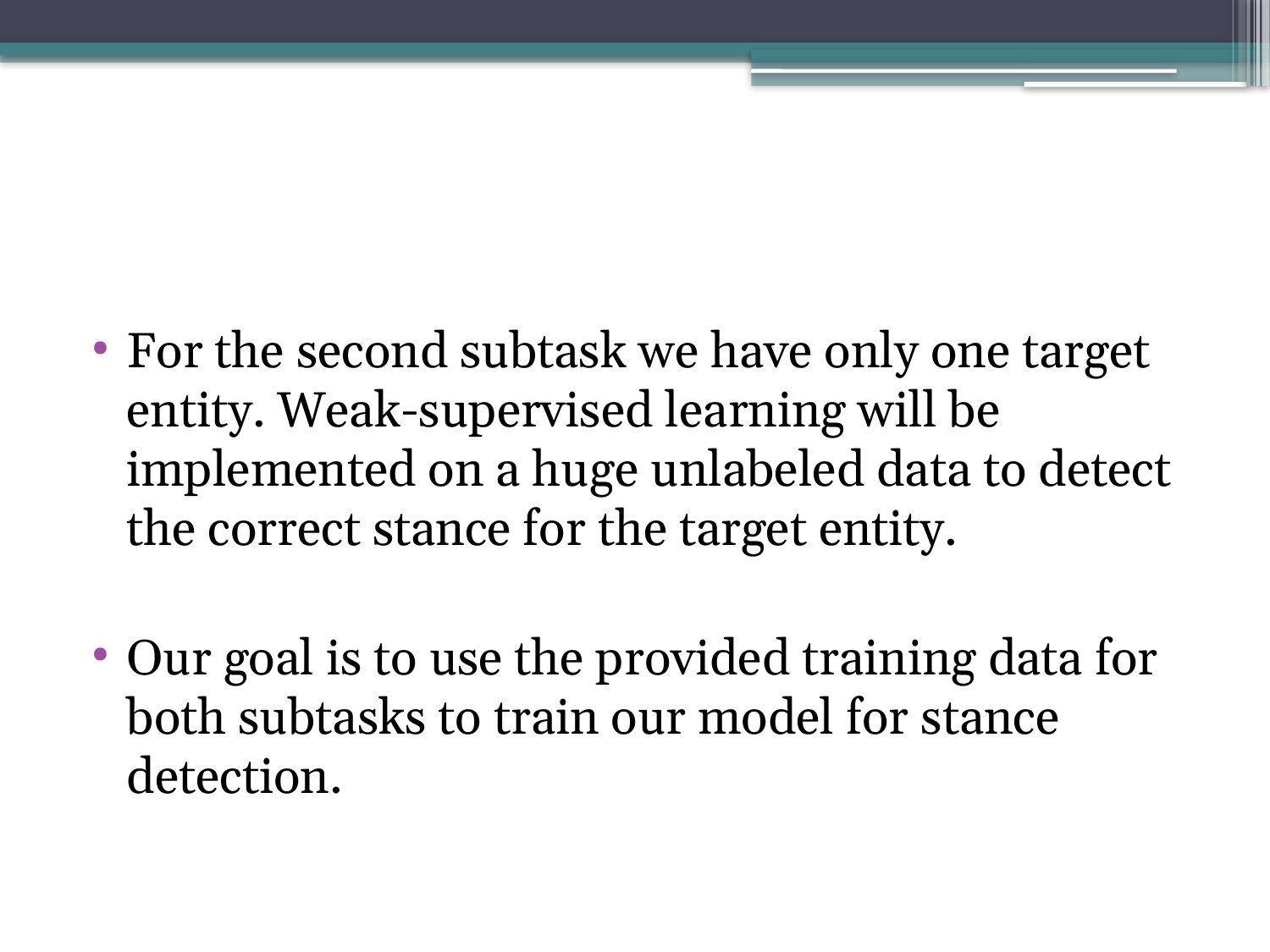

#
For the second subtask we have only one target entity. Weak-supervised learning will be implemented on a huge unlabeled data to detect the correct stance for the target entity.

Our goal is to use the provided training data for both subtasks to train our model for stance detection.